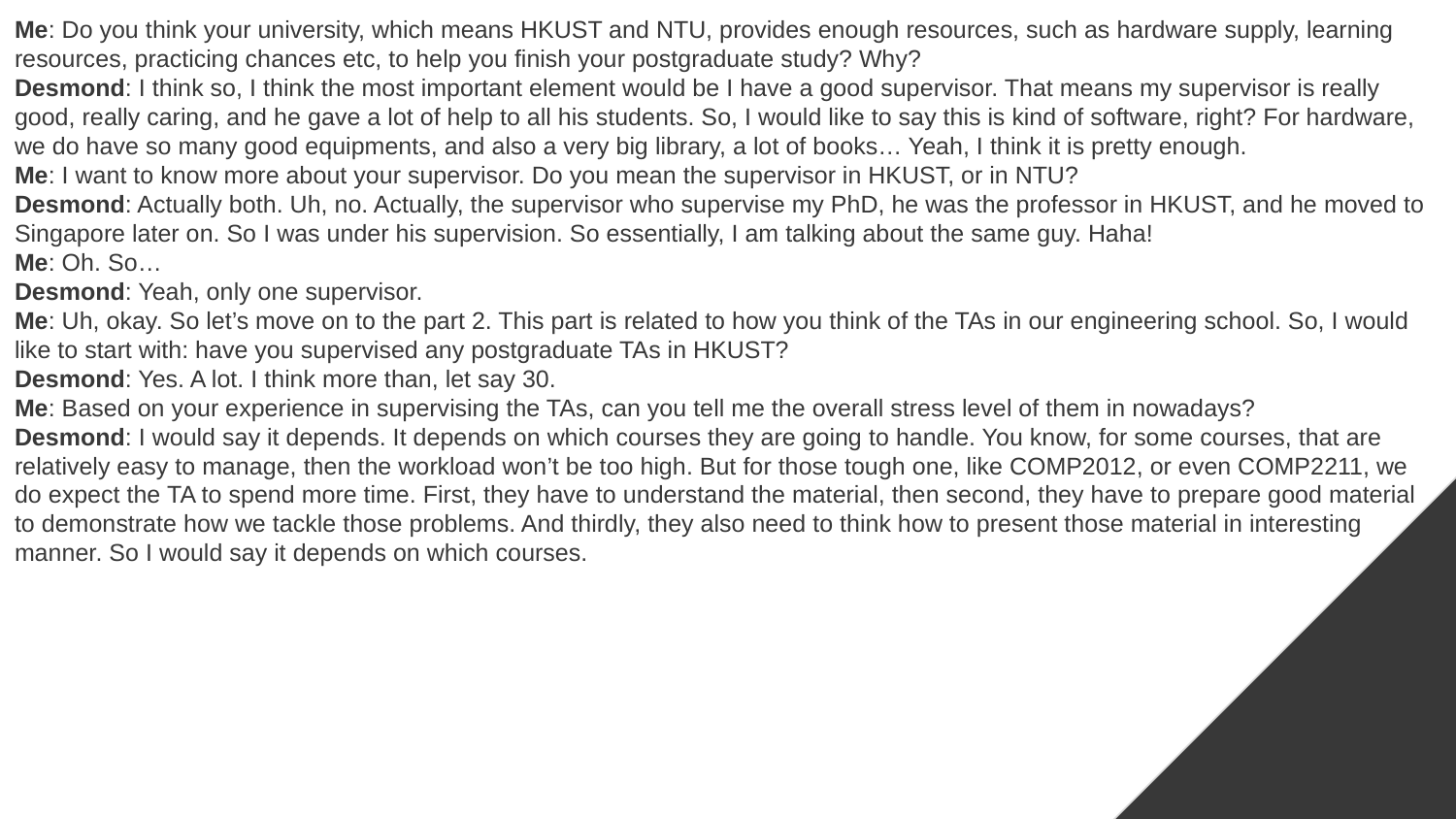

Me: Do you think your university, which means HKUST and NTU, provides enough resources, such as hardware supply, learning resources, practicing chances etc, to help you finish your postgraduate study? Why?
Desmond: I think so, I think the most important element would be I have a good supervisor. That means my supervisor is really good, really caring, and he gave a lot of help to all his students. So, I would like to say this is kind of software, right? For hardware, we do have so many good equipments, and also a very big library, a lot of books… Yeah, I think it is pretty enough.
Me: I want to know more about your supervisor. Do you mean the supervisor in HKUST, or in NTU?
Desmond: Actually both. Uh, no. Actually, the supervisor who supervise my PhD, he was the professor in HKUST, and he moved to Singapore later on. So I was under his supervision. So essentially, I am talking about the same guy. Haha!
Me: Oh. So…
Desmond: Yeah, only one supervisor.
Me: Uh, okay. So let’s move on to the part 2. This part is related to how you think of the TAs in our engineering school. So, I would like to start with: have you supervised any postgraduate TAs in HKUST?
Desmond: Yes. A lot. I think more than, let say 30.
Me: Based on your experience in supervising the TAs, can you tell me the overall stress level of them in nowadays?
Desmond: I would say it depends. It depends on which courses they are going to handle. You know, for some courses, that are relatively easy to manage, then the workload won’t be too high. But for those tough one, like COMP2012, or even COMP2211, we do expect the TA to spend more time. First, they have to understand the material, then second, they have to prepare good material to demonstrate how we tackle those problems. And thirdly, they also need to think how to present those material in interesting manner. So I would say it depends on which courses.